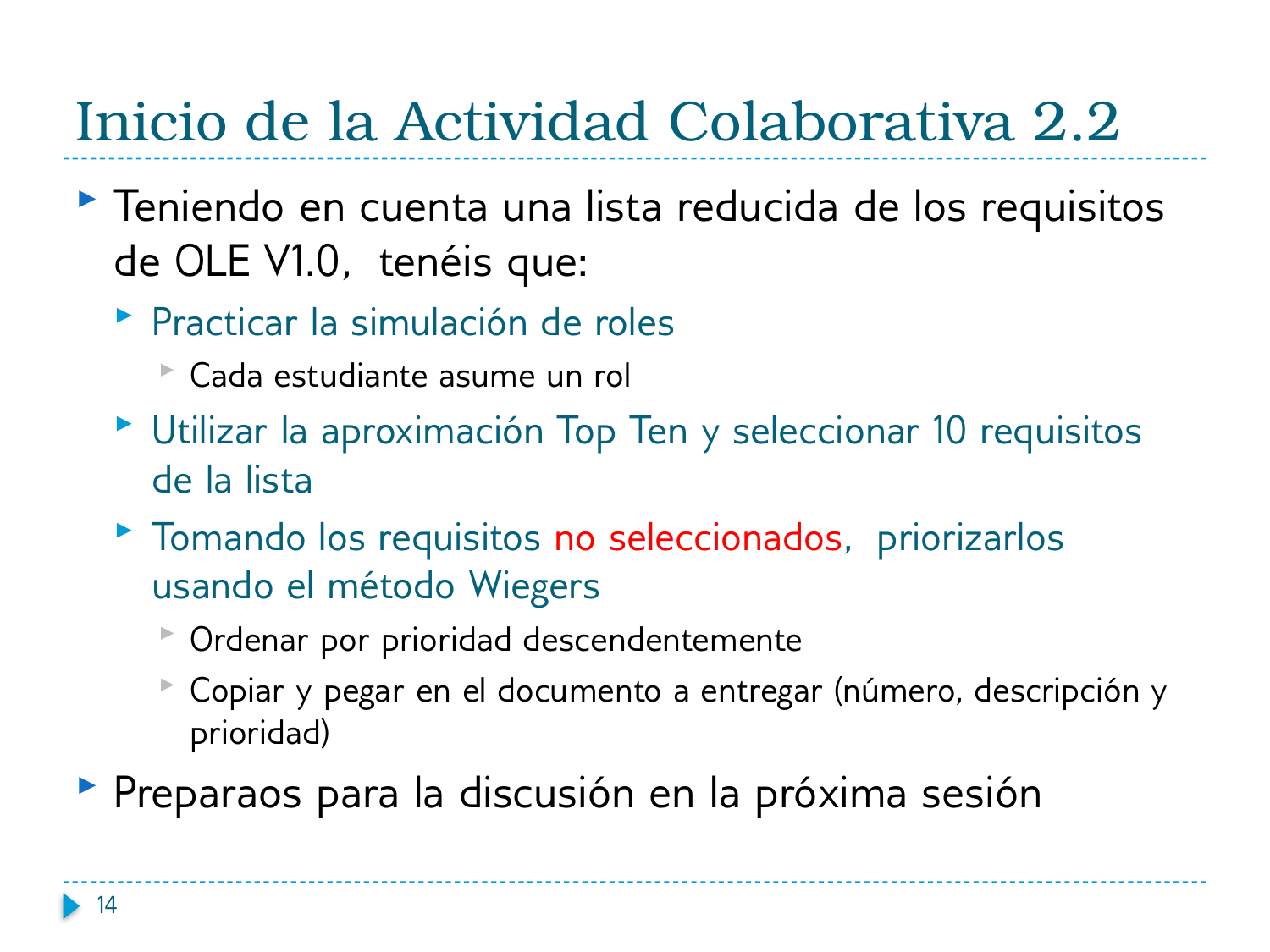

# Inicio de la Actividad Colaborativa 2.2
Teniendo en cuenta una lista reducida de los requisitos de OLE V1.0,  tenéis que:
Practicar la simulación de roles
Cada estudiante asume un rol
Utilizar la aproximación Top Ten y seleccionar 10 requisitos de la lista
Tomando los requisitos no seleccionados,  priorizarlos usando el método Wiegers
Ordenar por prioridad descendentemente
Copiar y pegar en el documento a entregar (número, descripción y prioridad)
Preparaos para la discusión en la próxima sesión
14